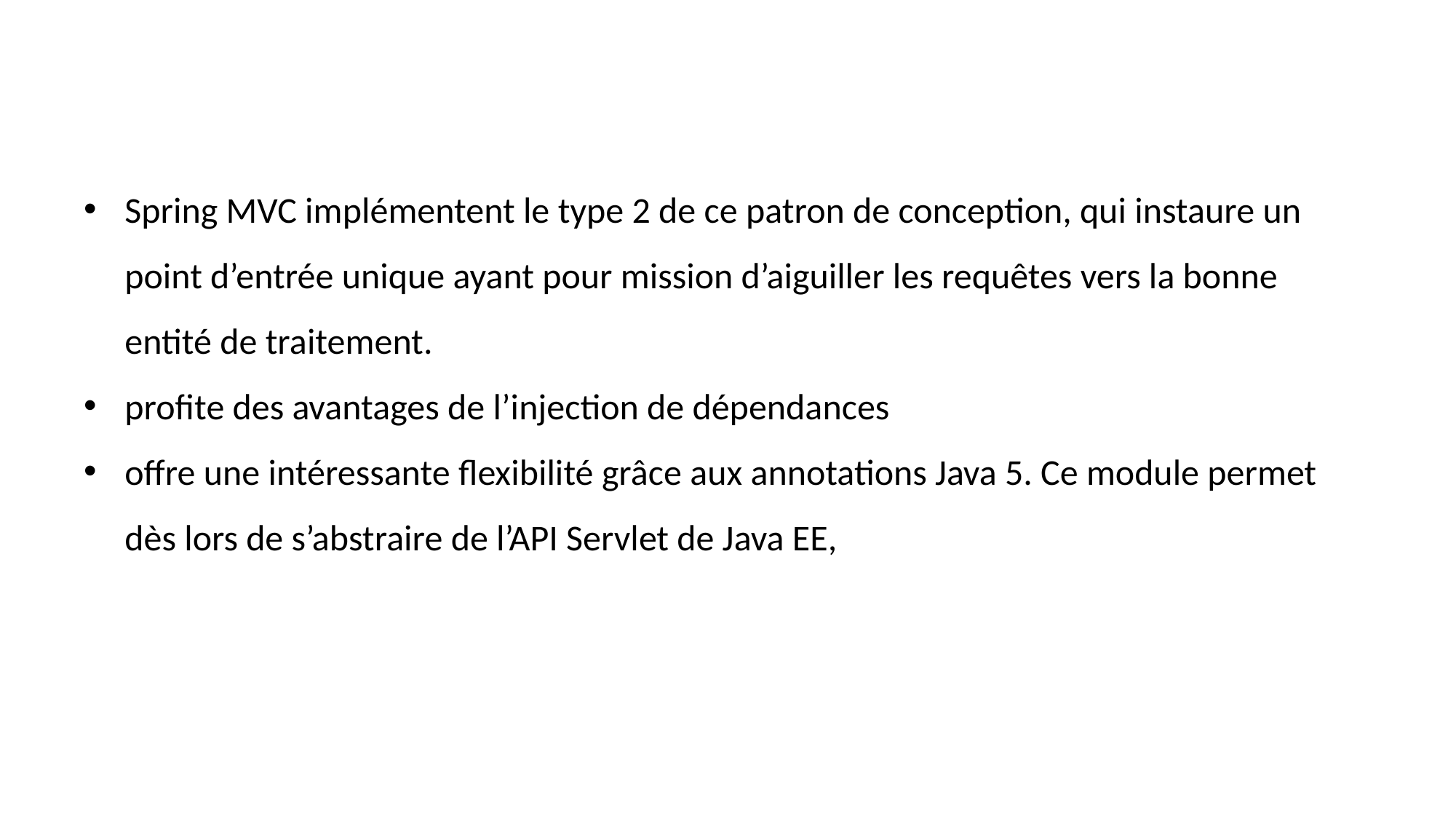

Spring MVC implémentent le type 2 de ce patron de conception, qui instaure un point d’entrée unique ayant pour mission d’aiguiller les requêtes vers la bonne entité de traitement.
profite des avantages de l’injection de dépendances
offre une intéressante flexibilité grâce aux annotations Java 5. Ce module permet dès lors de s’abstraire de l’API Servlet de Java EE,